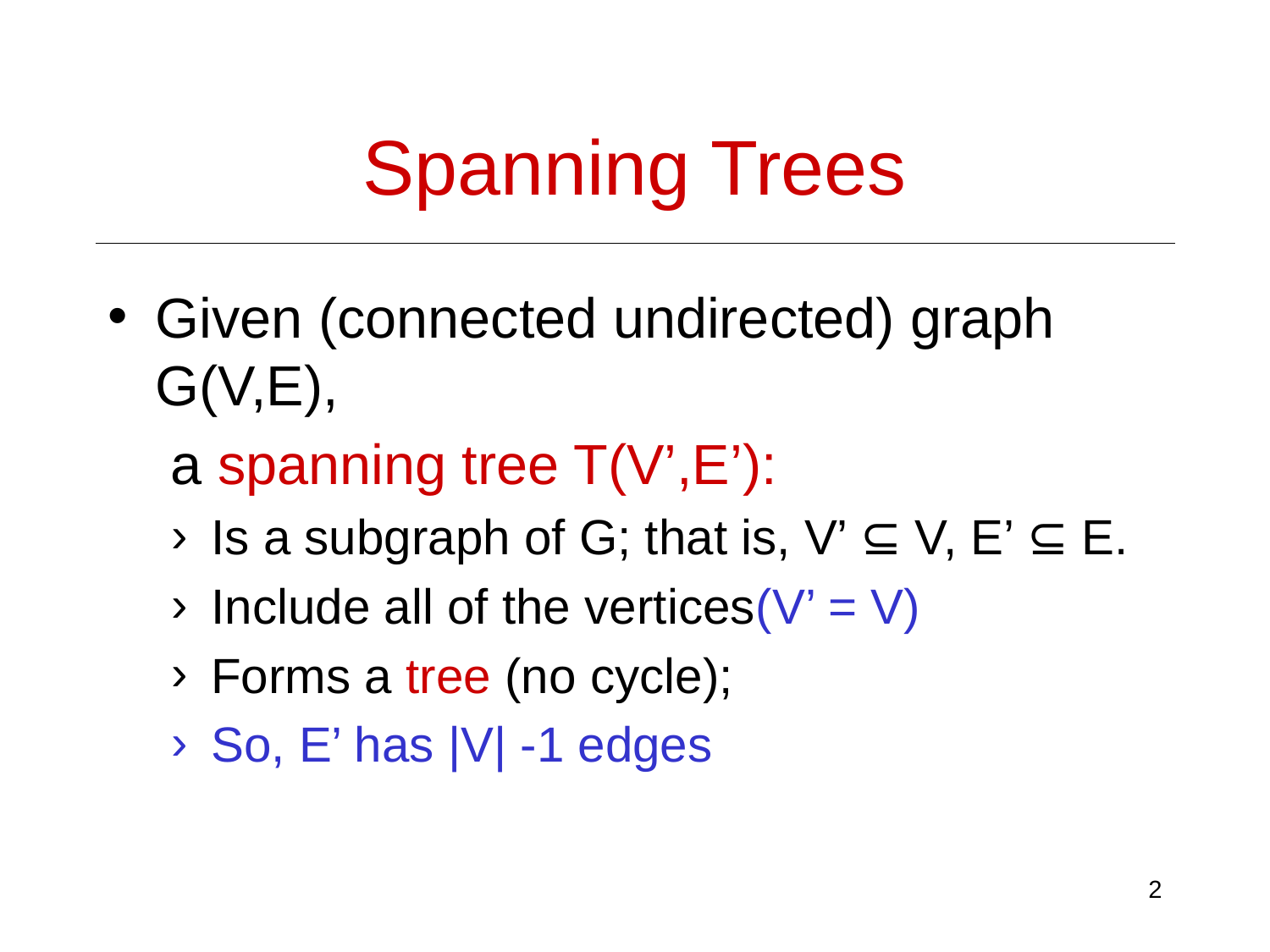

# Spanning Trees
Given (connected undirected) graph G(V,E),
    a spanning tree T(V’,E’):
Is a subgraph of G; that is, V’ ⊆ V, E’ ⊆ E.
Include all of the vertices(V’ = V)
Forms a tree (no cycle);
So, E’ has |V| -1 edges

2